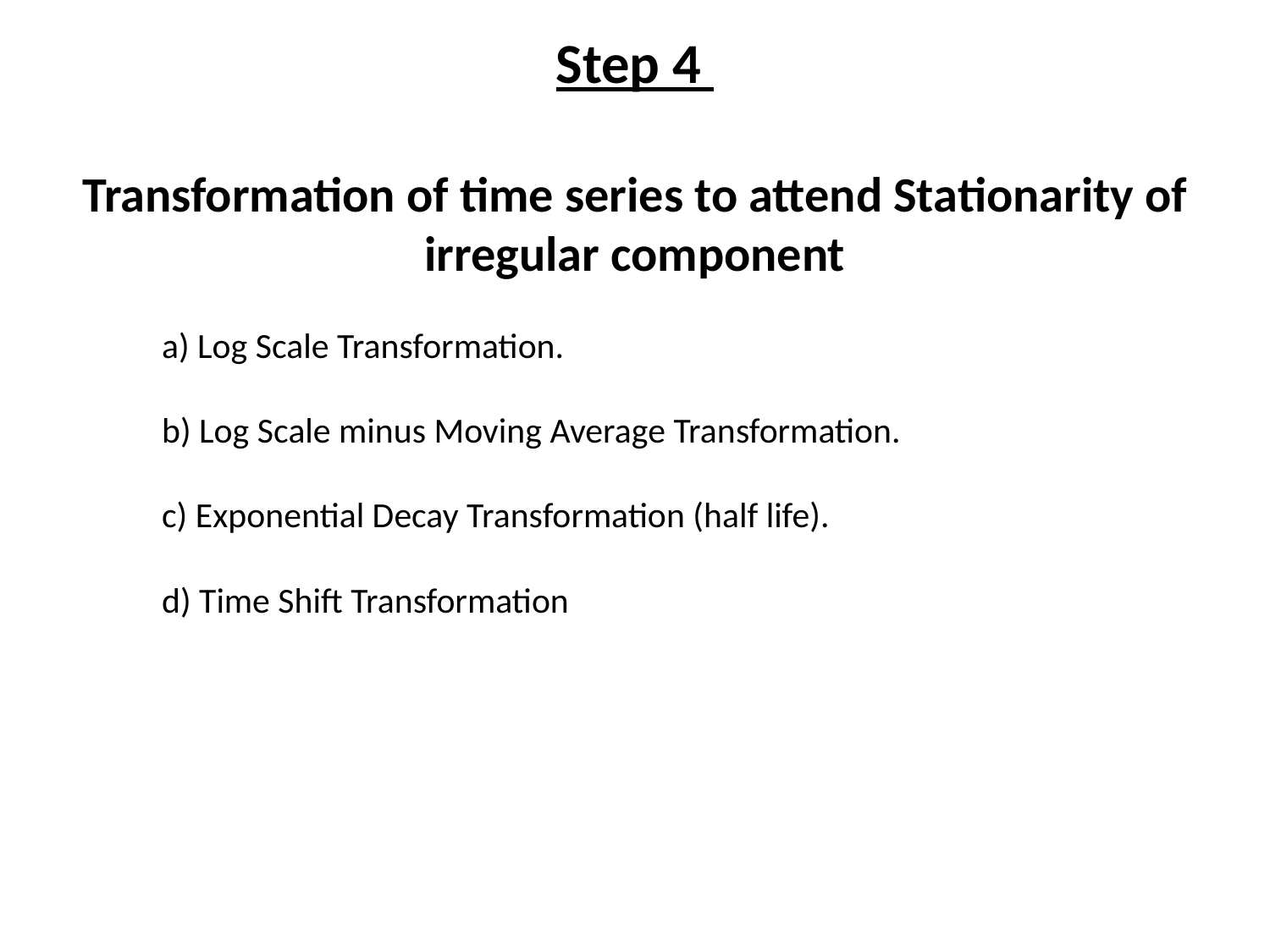

Step 4

Transformation of time series to attend Stationarity of irregular component

	a) Log Scale Transformation.

	b) Log Scale minus Moving Average Transformation.

	c) Exponential Decay Transformation (half life).

	d) Time Shift Transformation